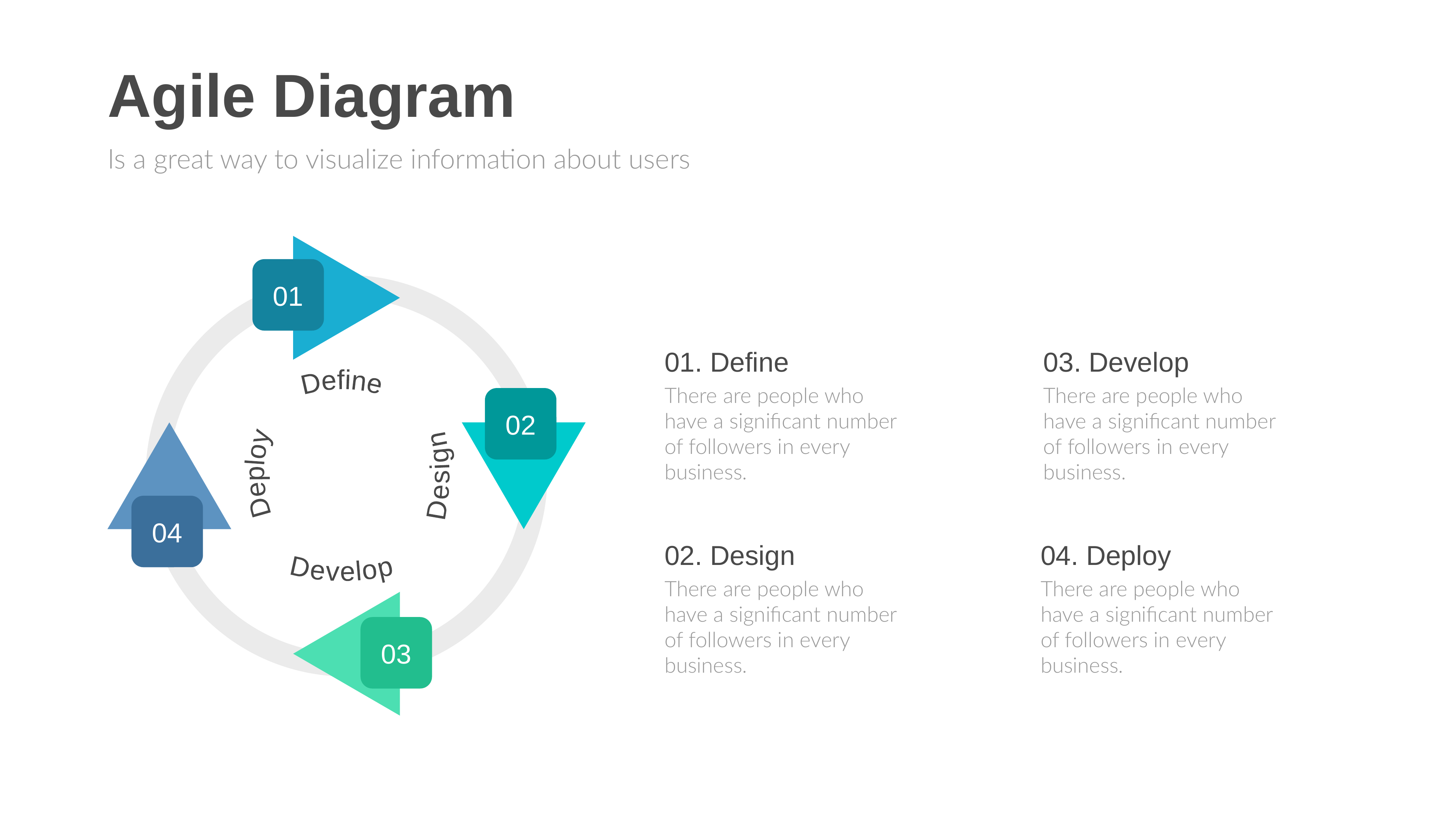

Agile Diagram
Is a great way to visualize information about users

Define
Deploy
Design
Develop
01
Maintenance
01. Define
There are people who have a significant number of followers in every business.
03. Develop
There are people who have a significant number of followers in every business.
02
Testing
04
02. Design
There are people who have a significant number of followers in every business.
04. Deploy
There are people who have a significant number of followers in every business.
03
Implementation